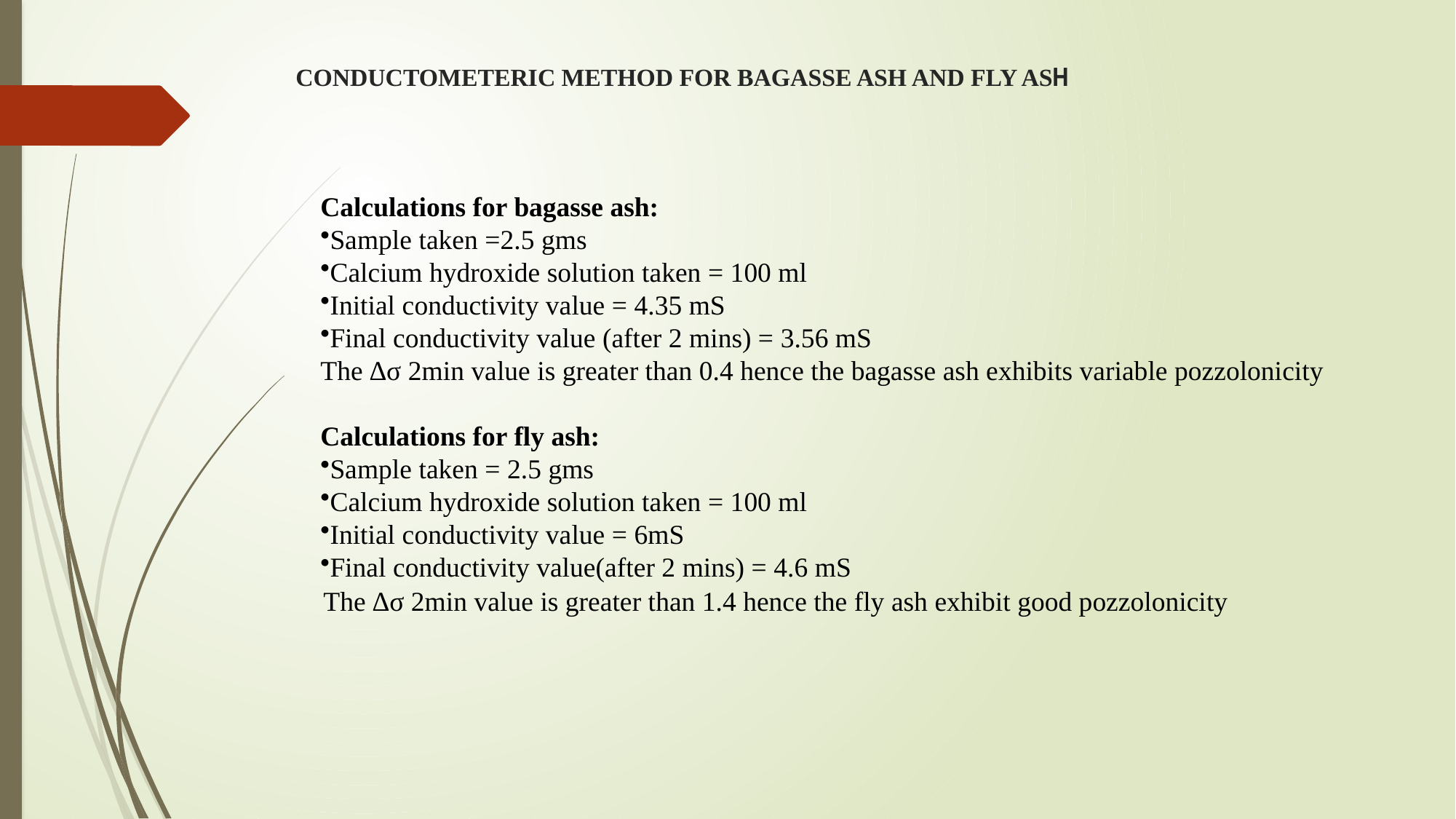

# CONDUCTOMETERIC METHOD FOR BAGASSE ASH AND FLY ASH
Calculations for bagasse ash:
Sample taken =2.5 gms
Calcium hydroxide solution taken = 100 ml
Initial conductivity value = 4.35 mS
Final conductivity value (after 2 mins) = 3.56 mS
The ∆σ 2min value is greater than 0.4 hence the bagasse ash exhibits variable pozzolonicity

Calculations for fly ash:
Sample taken = 2.5 gms
Calcium hydroxide solution taken = 100 ml
Initial conductivity value = 6mS
Final conductivity value(after 2 mins) = 4.6 mS

The ∆σ 2min value is greater than 1.4 hence the fly ash exhibit good pozzolonicity